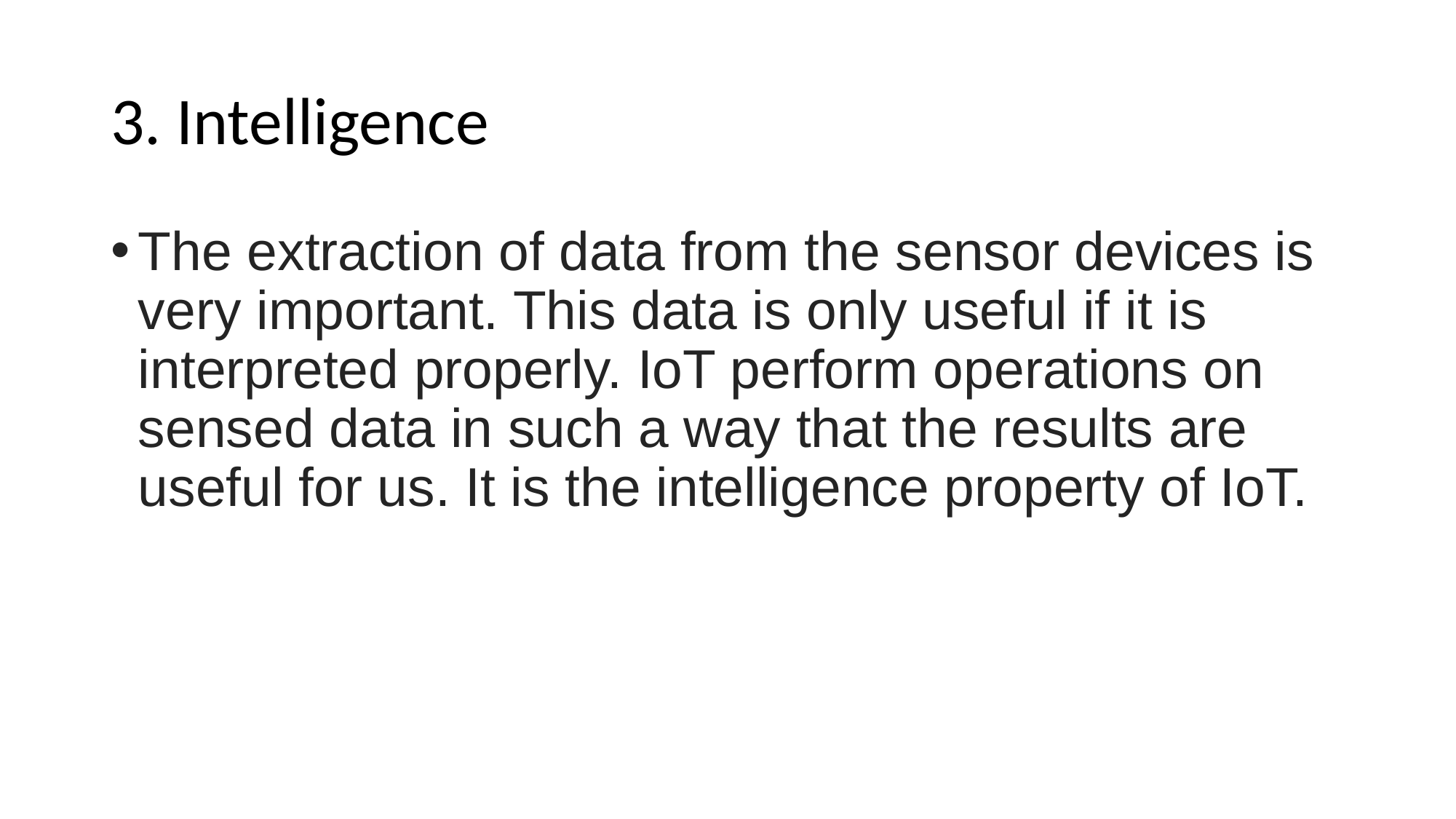

# 3. Intelligence
The extraction of data from the sensor devices is very important. This data is only useful if it is interpreted properly. IoT perform operations on sensed data in such a way that the results are useful for us. It is the intelligence property of IoT.